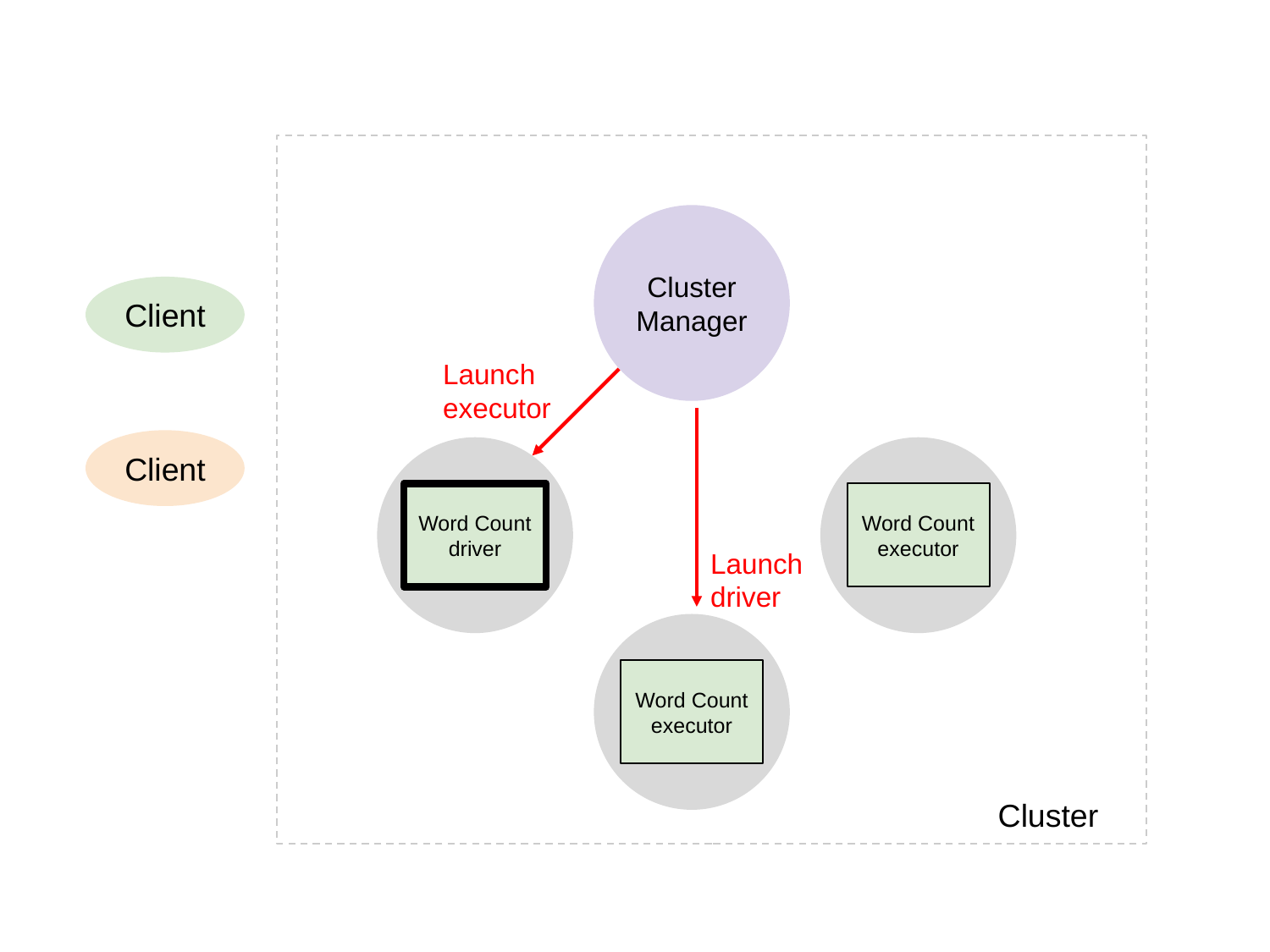

Cluster Manager
Client

Launch executor

Client

Worker

Worker

Word Count driver

Word Count executor
Launch driver

Worker

Word Count executor
Cluster